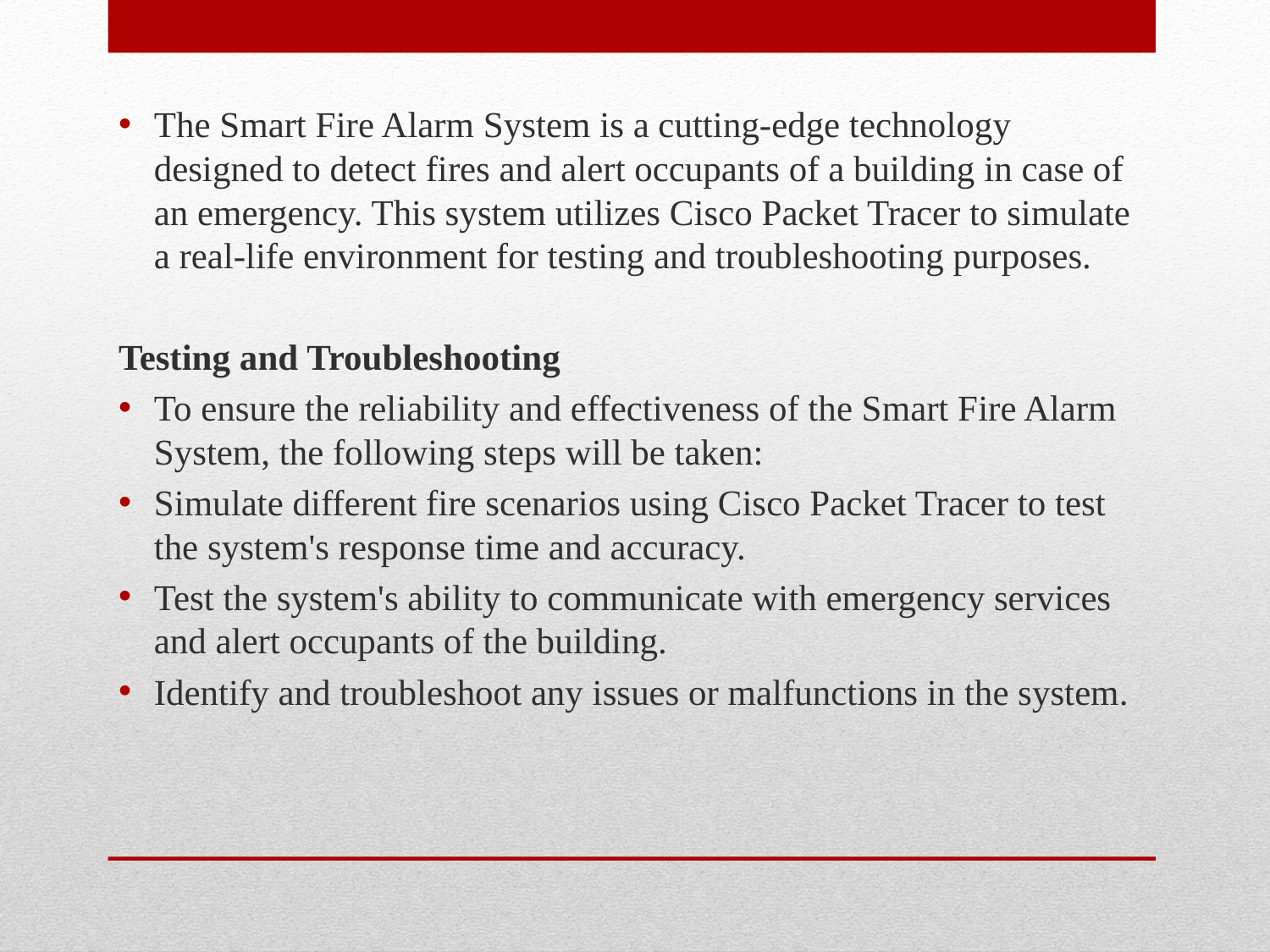

The Smart Fire Alarm System is a cutting-edge technology designed to detect fires and alert occupants of a building in case of an emergency. This system utilizes Cisco Packet Tracer to simulate a real-life environment for testing and troubleshooting purposes.

Testing and Troubleshooting
To ensure the reliability and effectiveness of the Smart Fire Alarm System, the following steps will be taken:
Simulate different fire scenarios using Cisco Packet Tracer to test the system's response time and accuracy.
Test the system's ability to communicate with emergency services and alert occupants of the building.
Identify and troubleshoot any issues or malfunctions in the system.

#